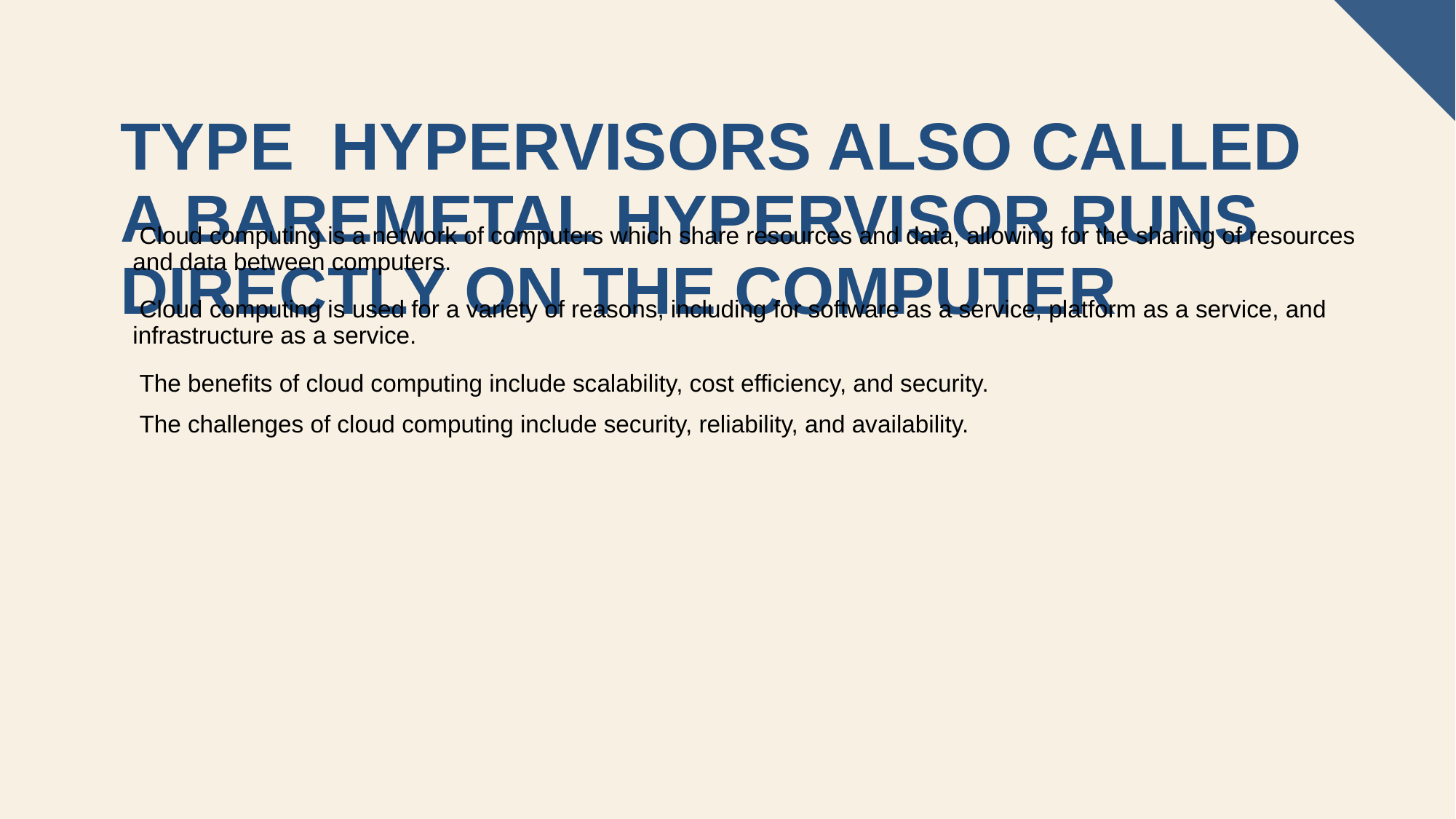

# Type  hypervisors Also called a baremetal hypervisor runs directly on the computer
 Cloud computing is a network of computers which share resources and data, allowing for the sharing of resources and data between computers.
 Cloud computing is used for a variety of reasons, including for software as a service, platform as a service, and infrastructure as a service.
 The benefits of cloud computing include scalability, cost efficiency, and security.
 The challenges of cloud computing include security, reliability, and availability.